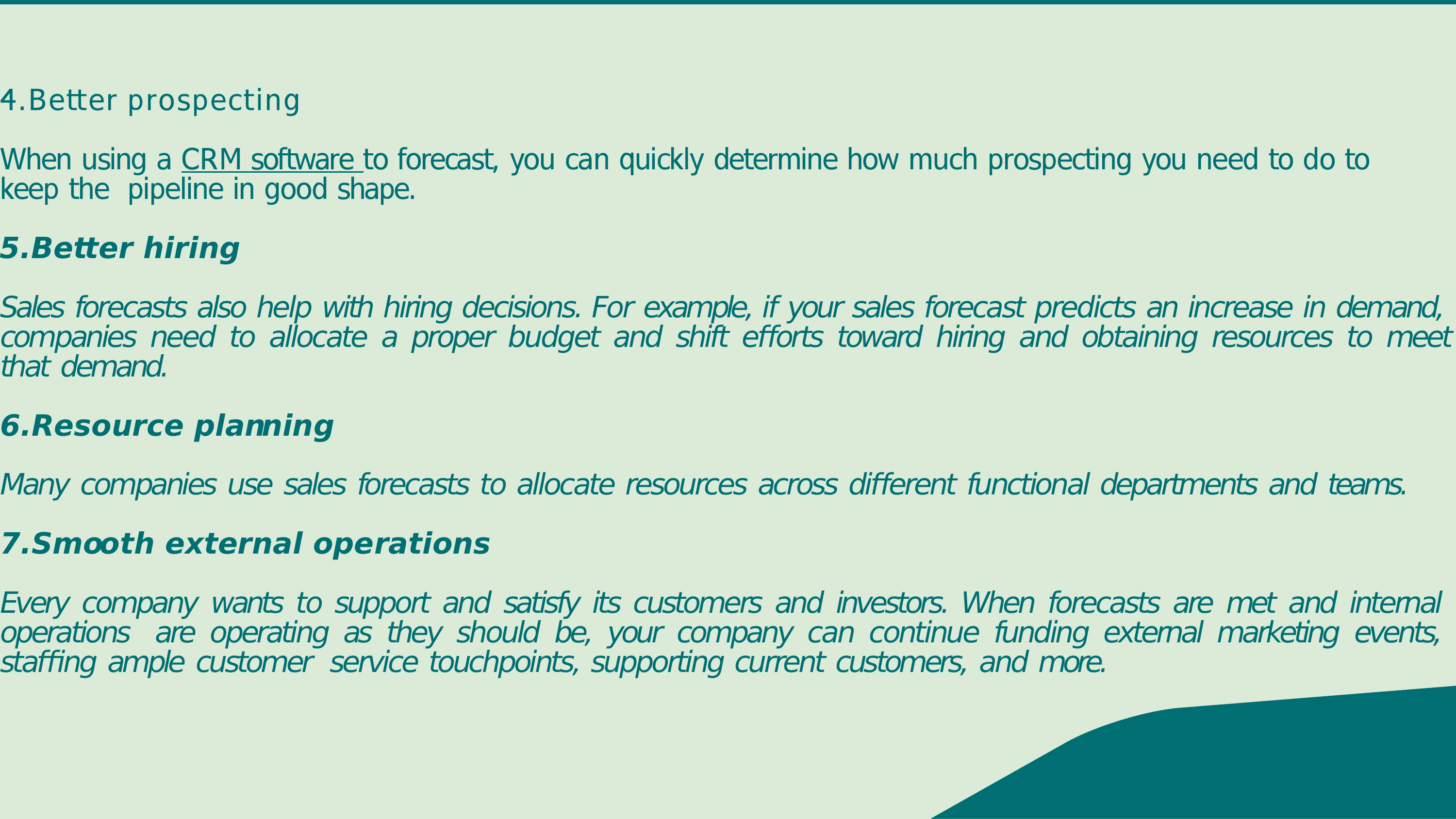

Better prospecting
When using a CRM software to forecast, you can quickly determine how much prospecting you need to do to keep the  pipeline in good shape.
Better hiring
Sales forecasts also help with hiring decisions. For example, if your sales forecast predicts an increase in demand,  companies need to allocate a proper budget and shift efforts toward hiring and obtaining resources to meet that demand.
Resource planning
Many companies use sales forecasts to allocate resources across different functional departments and teams.
Smooth external operations
Every company wants to support and satisfy its customers and investors. When forecasts are met and internal operations  are operating as they should be, your company can continue funding external marketing events, staffing ample customer  service touchpoints, supporting current customers, and more.